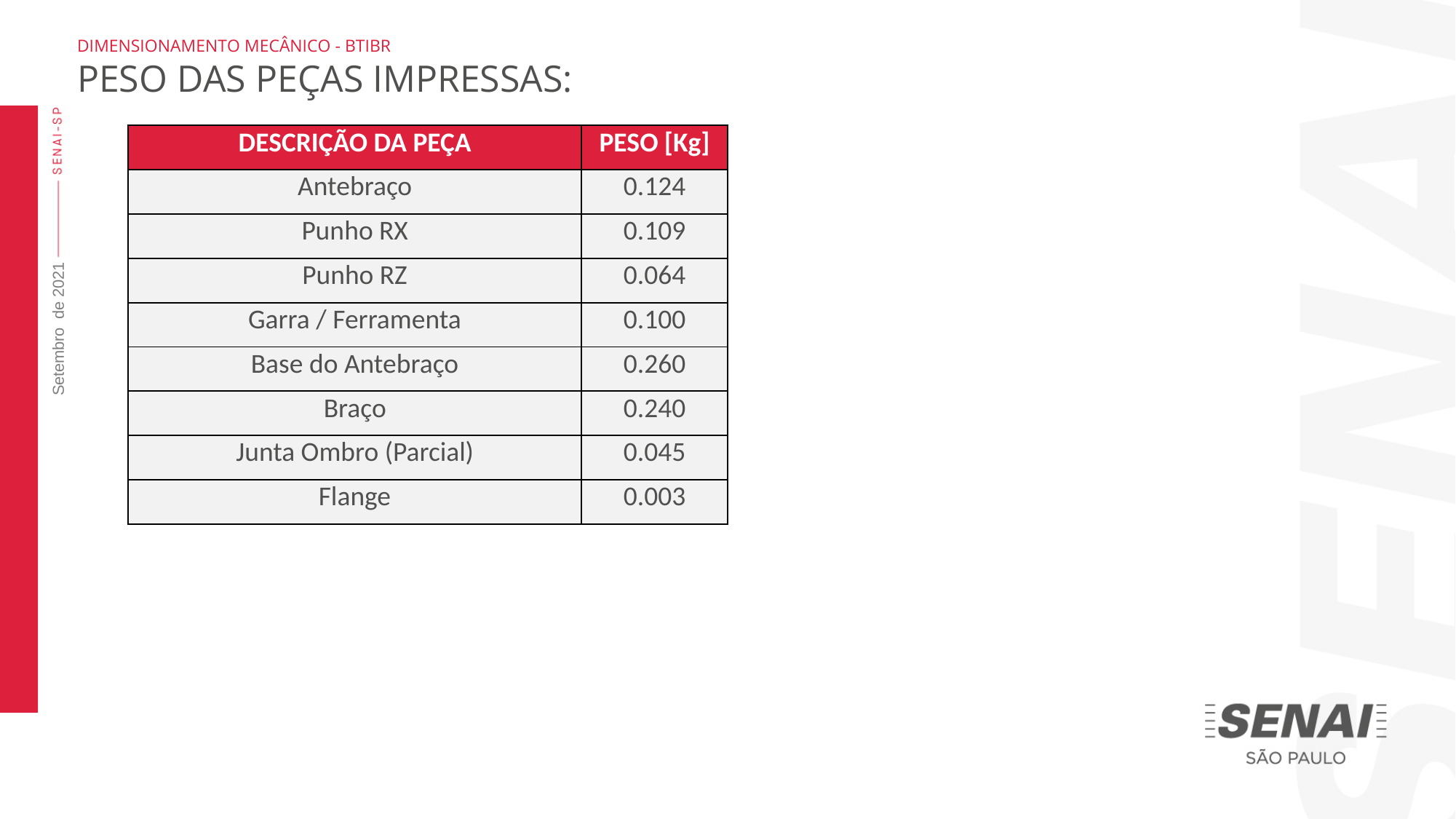

DIMENSIONAMENTO MECÂNICO - BTIBR
PESO DAS PEÇAS IMPRESSAS:
| DESCRIÇÃO DA PEÇA | PESO [Kg] |
| --- | --- |
| Antebraço | 0.124 |
| Punho RX | 0.109 |
| Punho RZ | 0.064 |
| Garra / Ferramenta | 0.100 |
| Base do Antebraço | 0.260 |
| Braço | 0.240 |
| Junta Ombro (Parcial) | 0.045 |
| Flange | 0.003 |
Setembro  de 2021